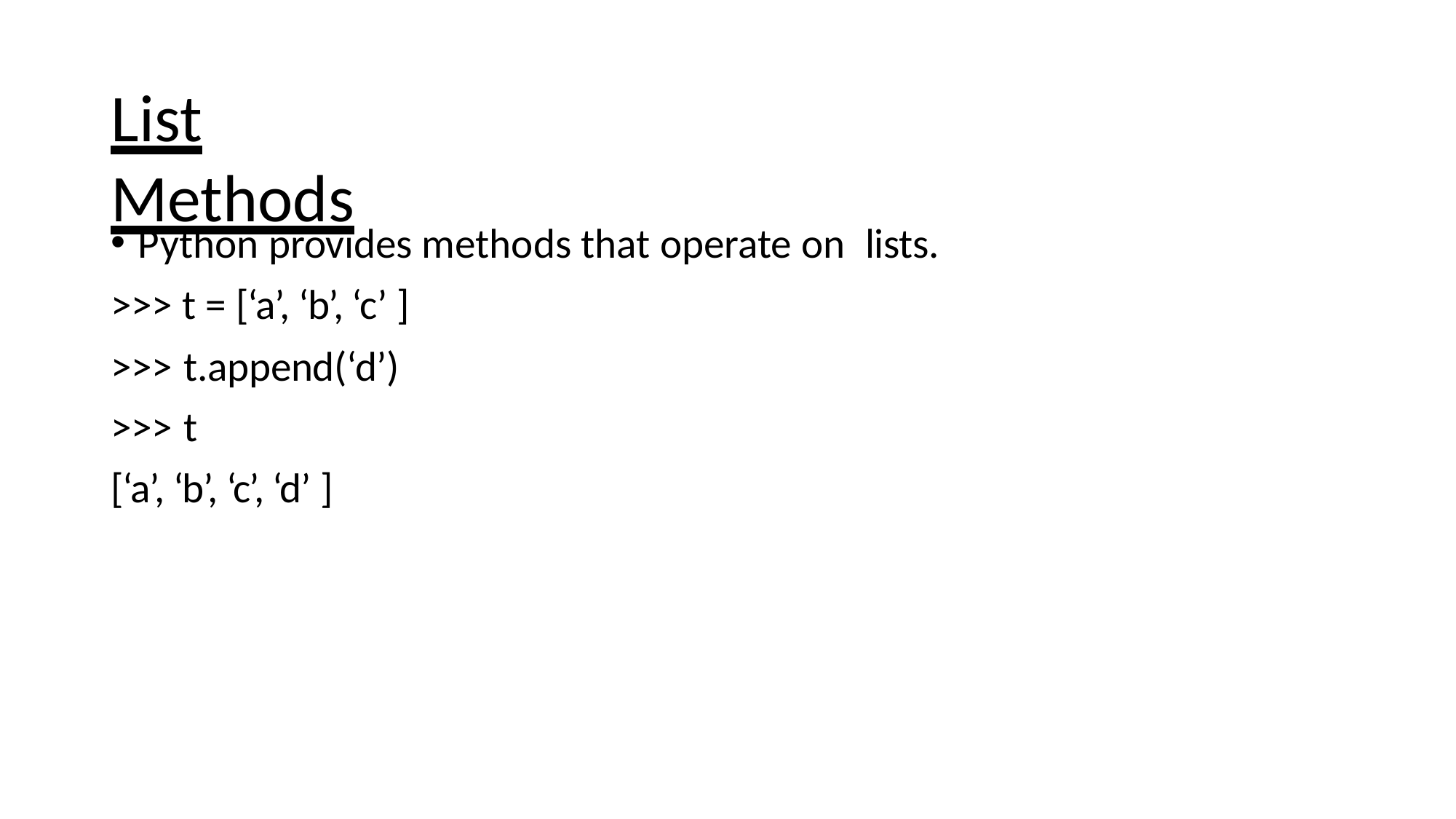

# List Methods
Python provides methods that operate on lists.
>>> t = [‘a’, ‘b’, ‘c’ ]
>>> t.append(‘d’)
>>> t
[‘a’, ‘b’, ‘c’, ‘d’ ]